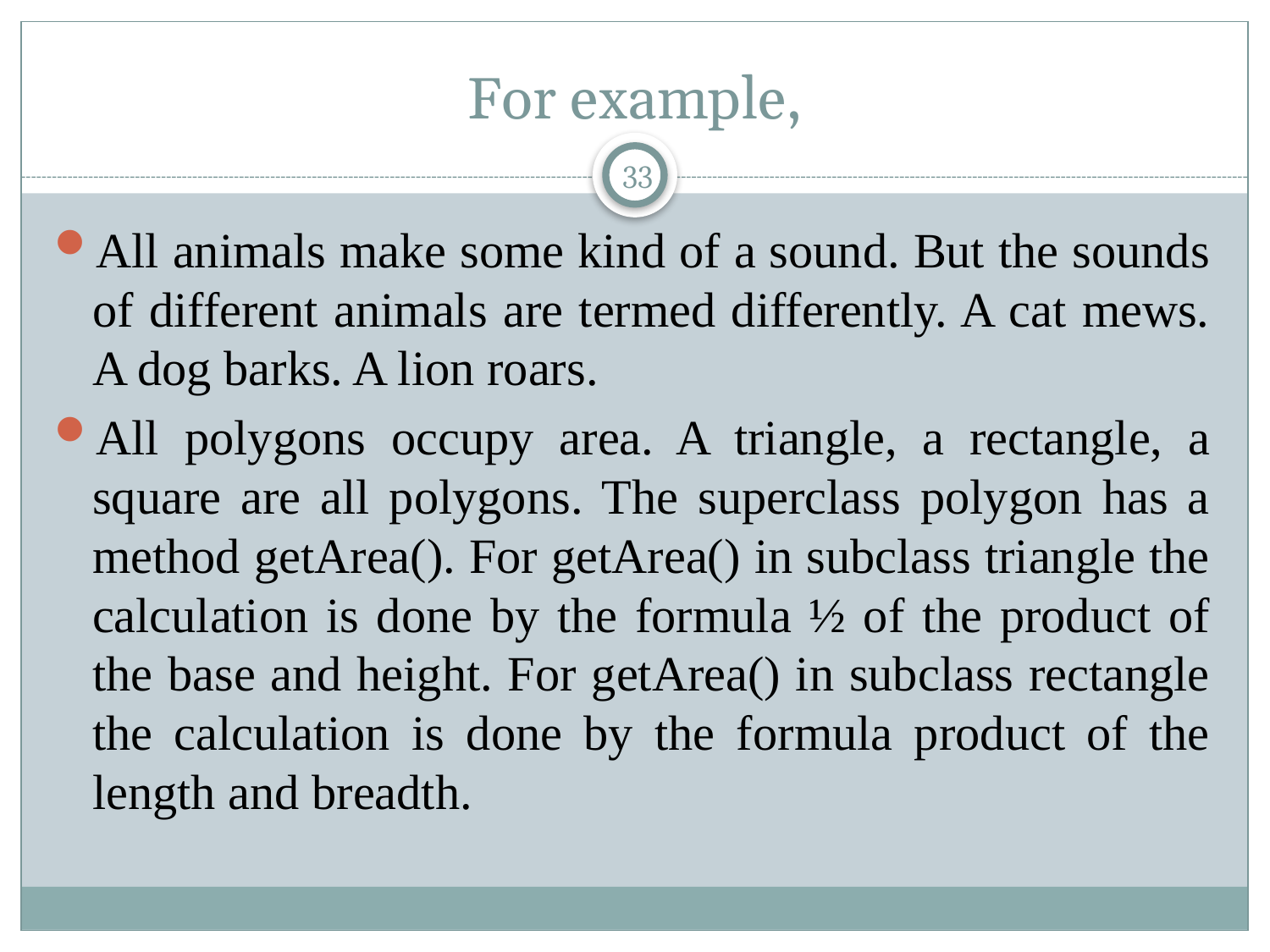

# For example,
33
All animals make some kind of a sound. But the sounds of different animals are termed differently. A cat mews. A dog barks. A lion roars.
All polygons occupy area. A triangle, a rectangle, a square are all polygons. The superclass polygon has a method getArea(). For getArea() in subclass triangle the calculation is done by the formula ½ of the product of the base and height. For getArea() in subclass rectangle the calculation is done by the formula product of the length and breadth.